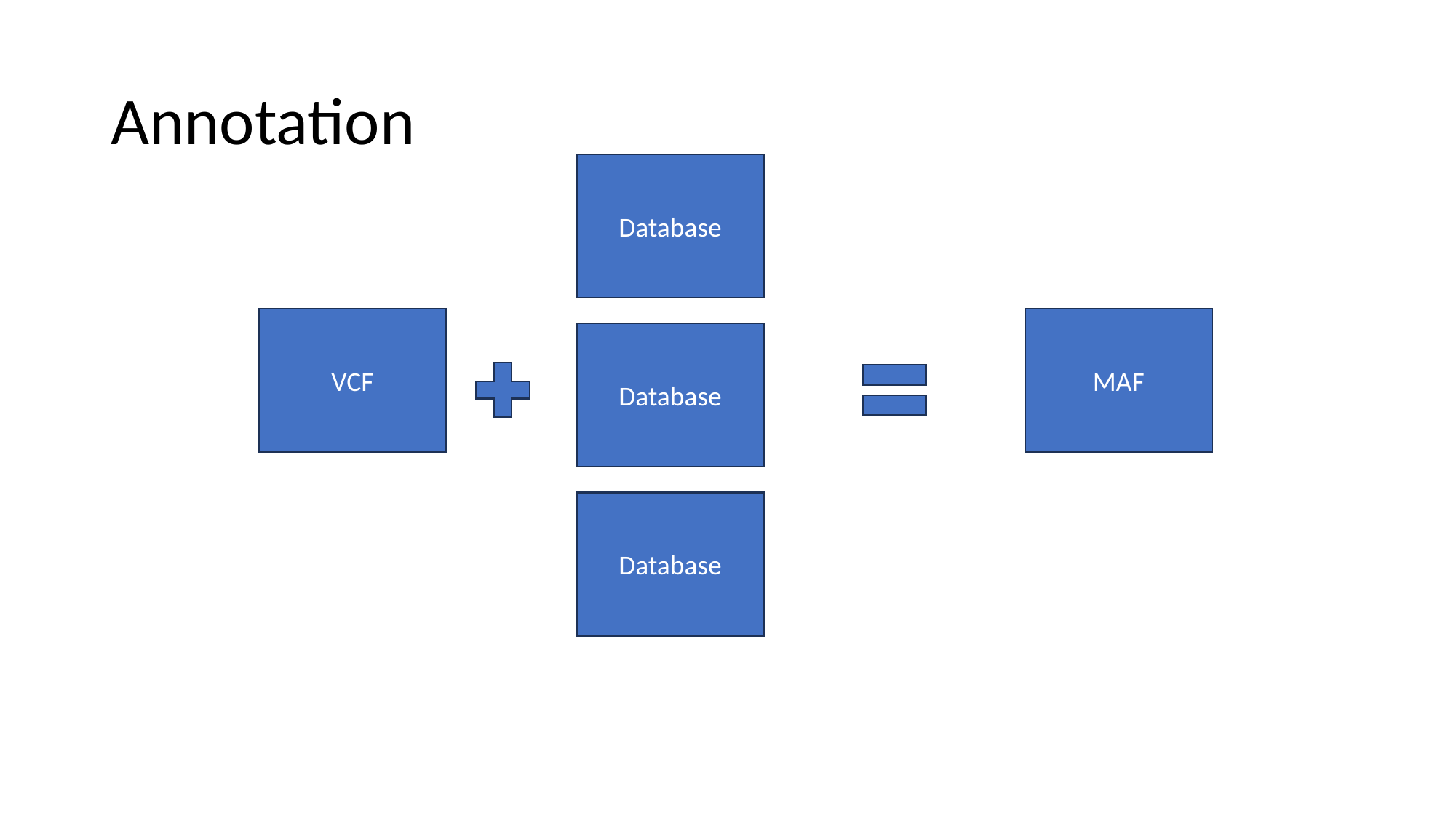

# Annotation
Database
VCF
MAF
Database

Database